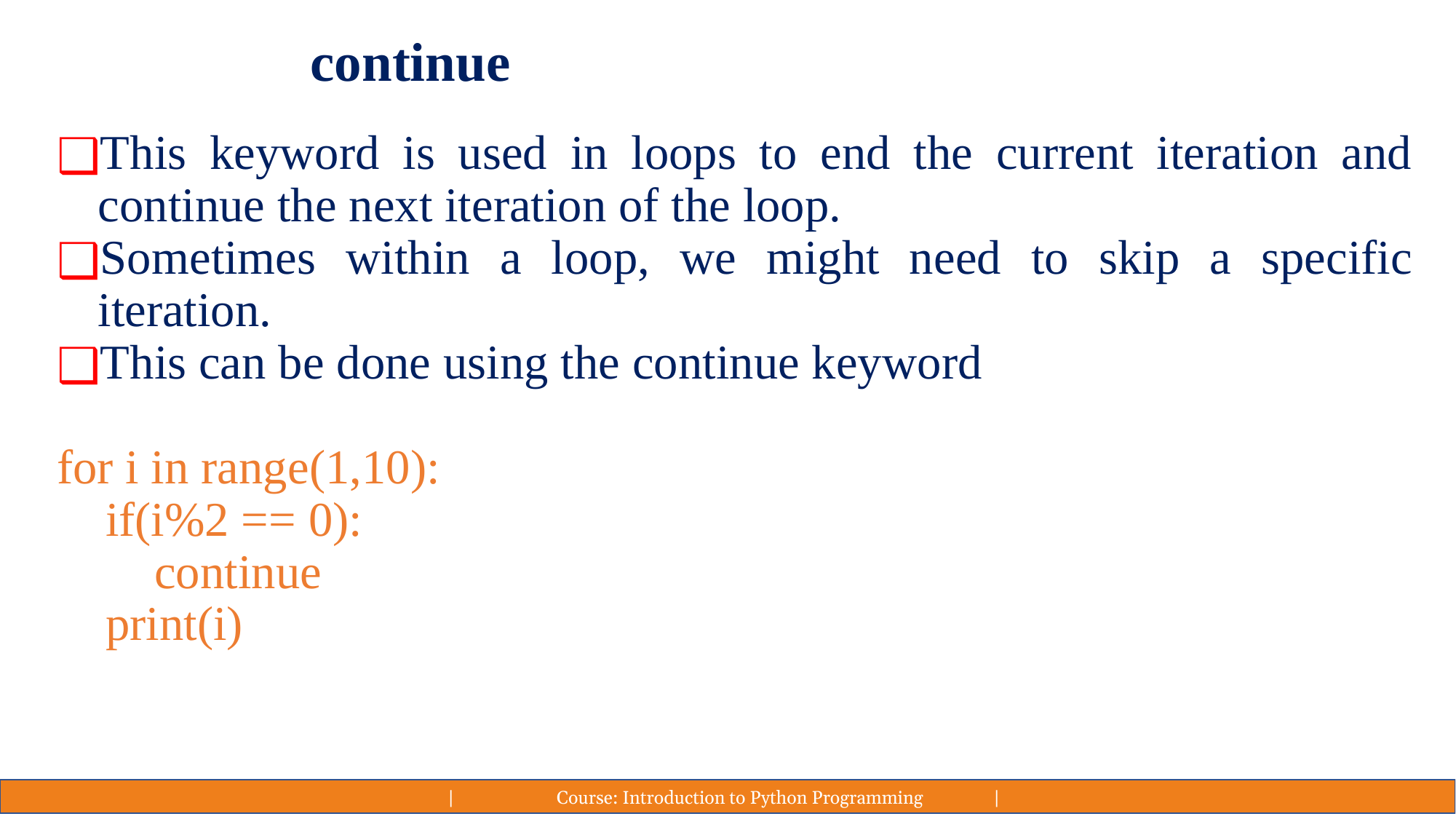

# continue
This keyword is used in loops to end the current iteration and continue the next iteration of the loop.
Sometimes within a loop, we might need to skip a specific iteration.
This can be done using the continue keyword

for i in range(1,10):
    if(i%2 == 0):
        continue
    print(i)